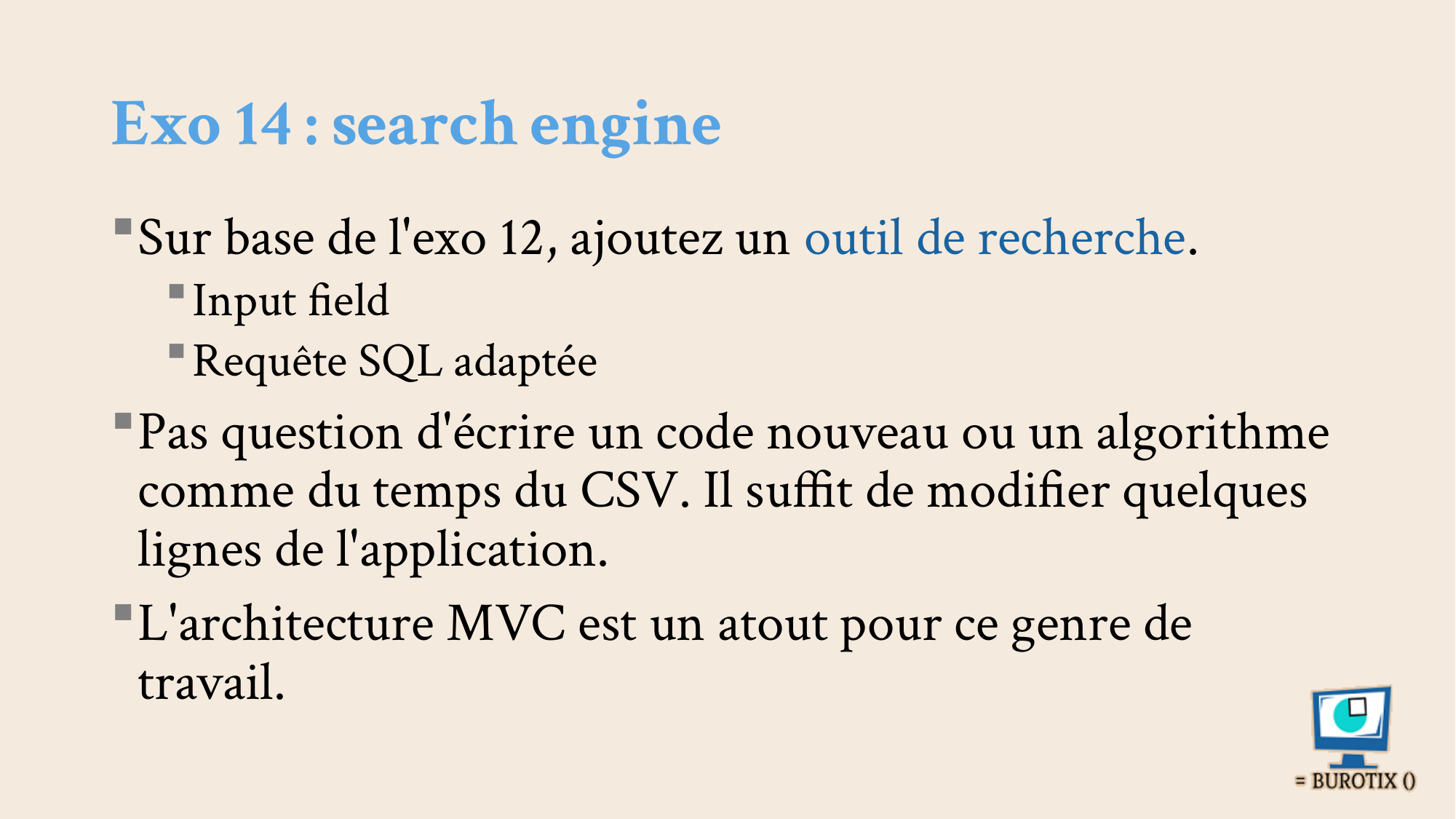

# Exo 14 : search engine
Sur base de l'exo 12, ajoutez un outil de recherche.
Input field
Requête SQL adaptée
Pas question d'écrire un code nouveau ou un algorithme comme du temps du CSV. Il suffit de modifier quelques lignes de l'application.
L'architecture MVC est un atout pour ce genre de travail.